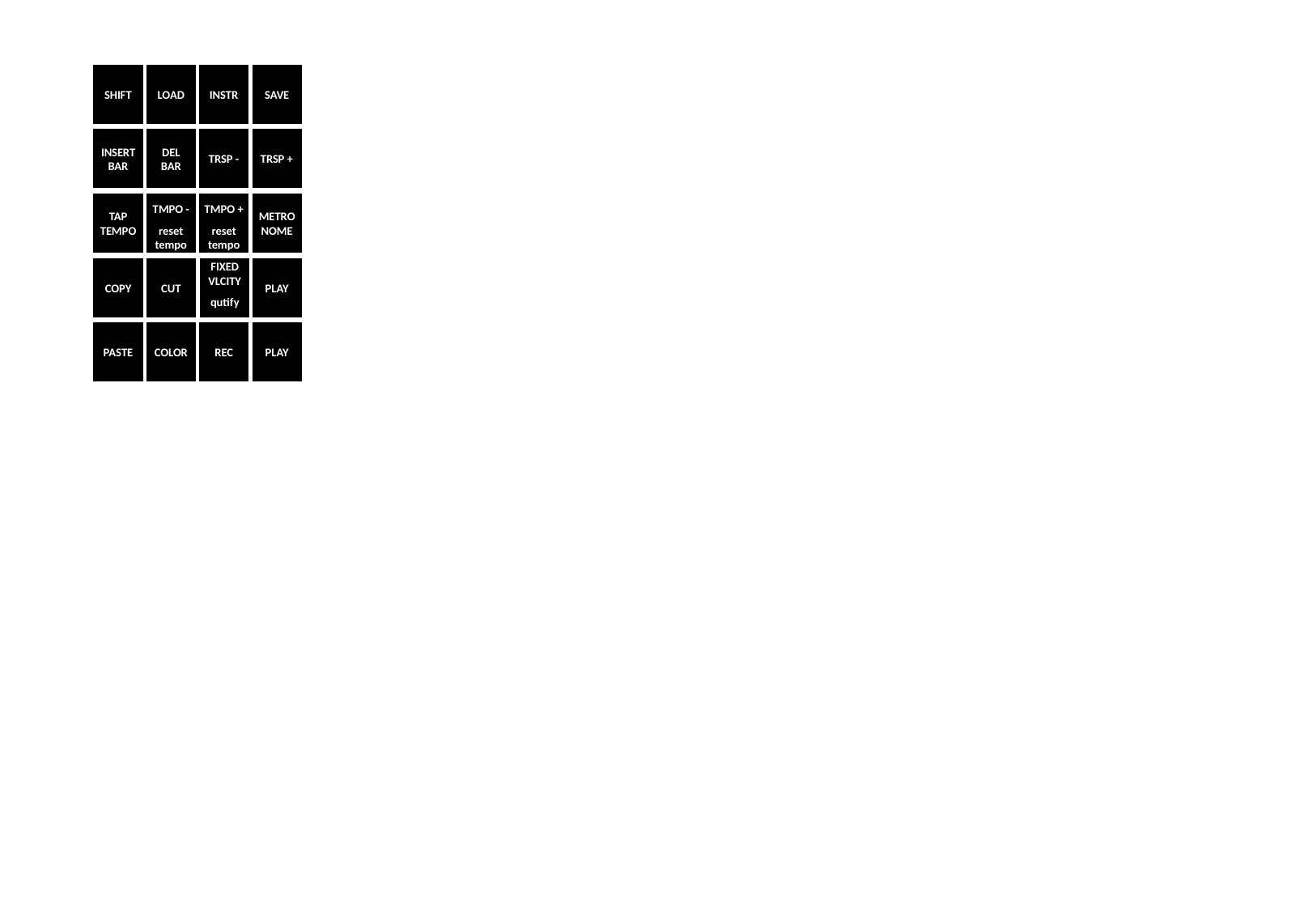

SHIFT
LOAD
INSTR
SAVE
INSERT BAR
DEL BAR
TRSP -
TRSP +
TAP
TEMPO
TMPO -
reset tempo
TMPO +
reset tempo
METRONOME
FIXED VLCITY
qutify
COPY
CUT
PLAY
PASTE
COLOR
REC
PLAY